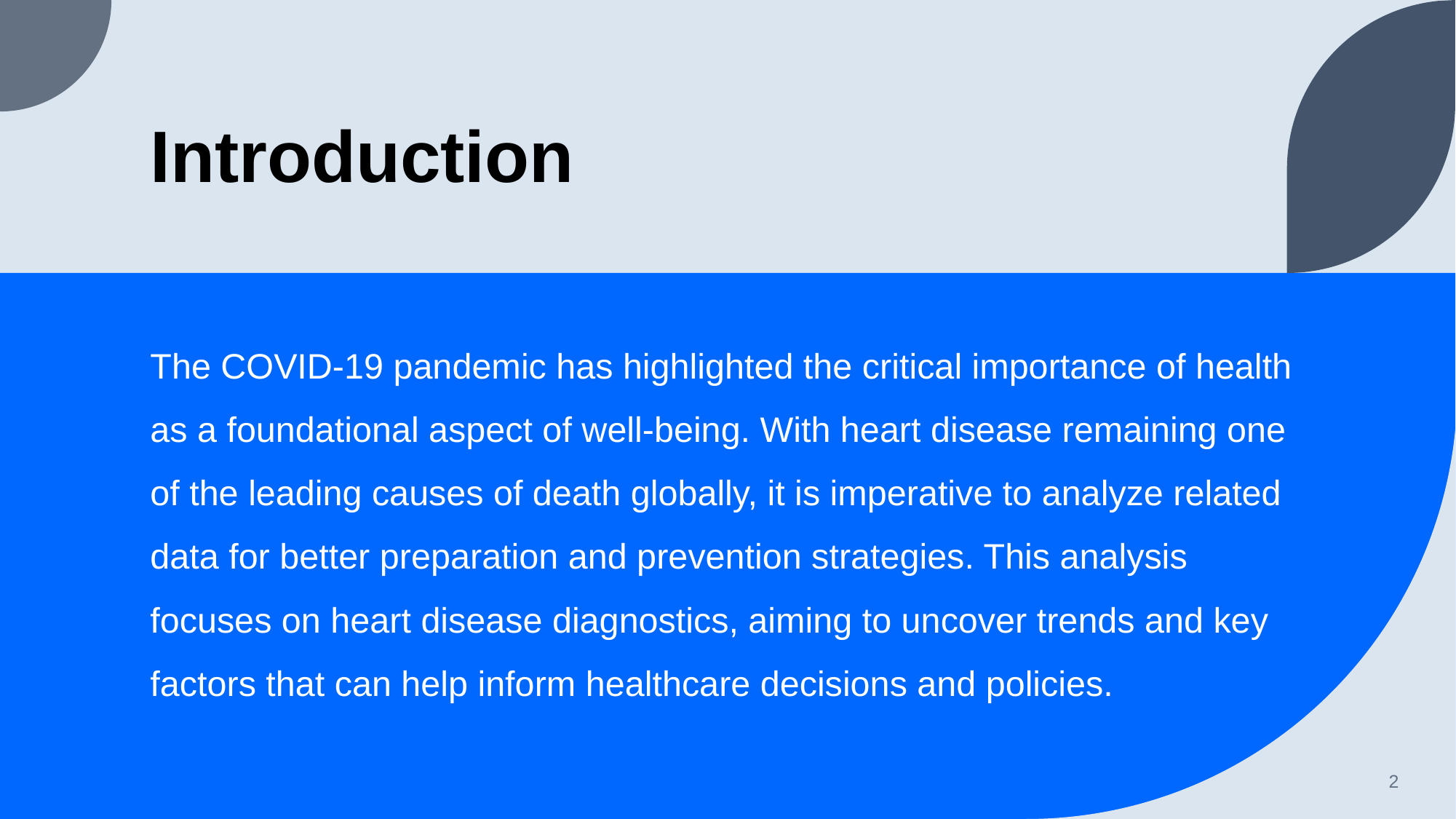

# Introduction
The COVID-19 pandemic has highlighted the critical importance of health as a foundational aspect of well-being. With heart disease remaining one of the leading causes of death globally, it is imperative to analyze related data for better preparation and prevention strategies. This analysis focuses on heart disease diagnostics, aiming to uncover trends and key factors that can help inform healthcare decisions and policies.
2